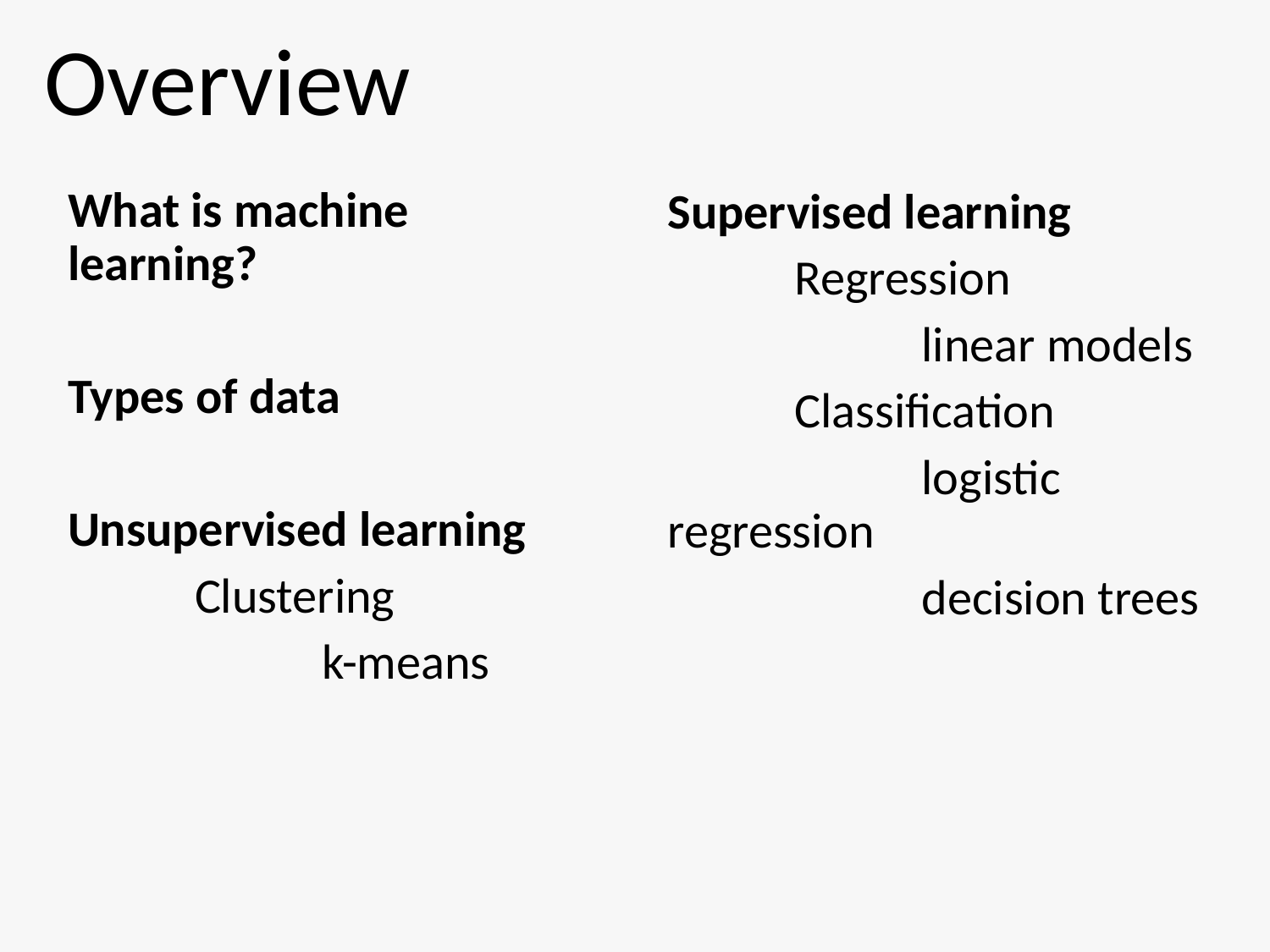

# Overview
What is machine learning?

Types of data

Unsupervised learning
	Clustering
		k-means

Supervised learning
	Regression
		linear models
	Classification
		logistic regression
		decision trees